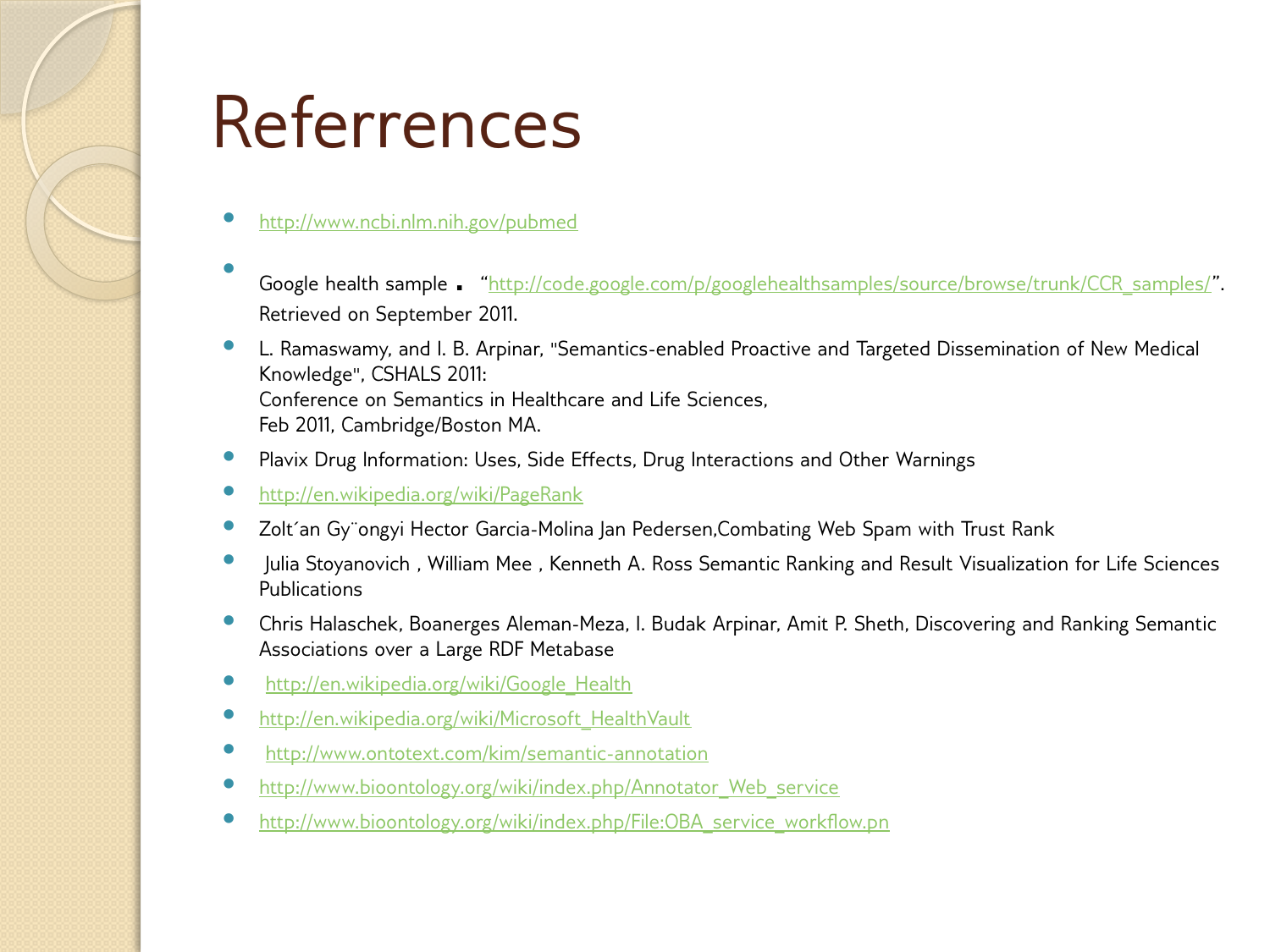

# Referrences
http://www.ncbi.nlm.nih.gov/pubmed
Google health sample . “http://code.google.com/p/googlehealthsamples/source/browse/trunk/CCR_samples/”. Retrieved on September 2011.
L. Ramaswamy, and I. B. Arpinar, "Semantics-enabled Proactive and Targeted Dissemination of New Medical Knowledge", CSHALS 2011:
Conference on Semantics in Healthcare and Life Sciences,
Feb 2011, Cambridge/Boston MA.
Plavix Drug Information: Uses, Side Effects, Drug Interactions and Other Warnings
http://en.wikipedia.org/wiki/PageRank
Zolt´an Gy¨ongyi Hector Garcia-Molina Jan Pedersen,Combating Web Spam with Trust Rank
 Julia Stoyanovich , William Mee , Kenneth A. Ross Semantic Ranking and Result Visualization for Life Sciences Publications
Chris Halaschek, Boanerges Aleman-Meza, I. Budak Arpinar, Amit P. Sheth, Discovering and Ranking Semantic Associations over a Large RDF Metabase
 http://en.wikipedia.org/wiki/Google_Health
http://en.wikipedia.org/wiki/Microsoft_HealthVault
 http://www.ontotext.com/kim/semantic-annotation
http://www.bioontology.org/wiki/index.php/Annotator_Web_service
http://www.bioontology.org/wiki/index.php/File:OBA_service_workflow.pn